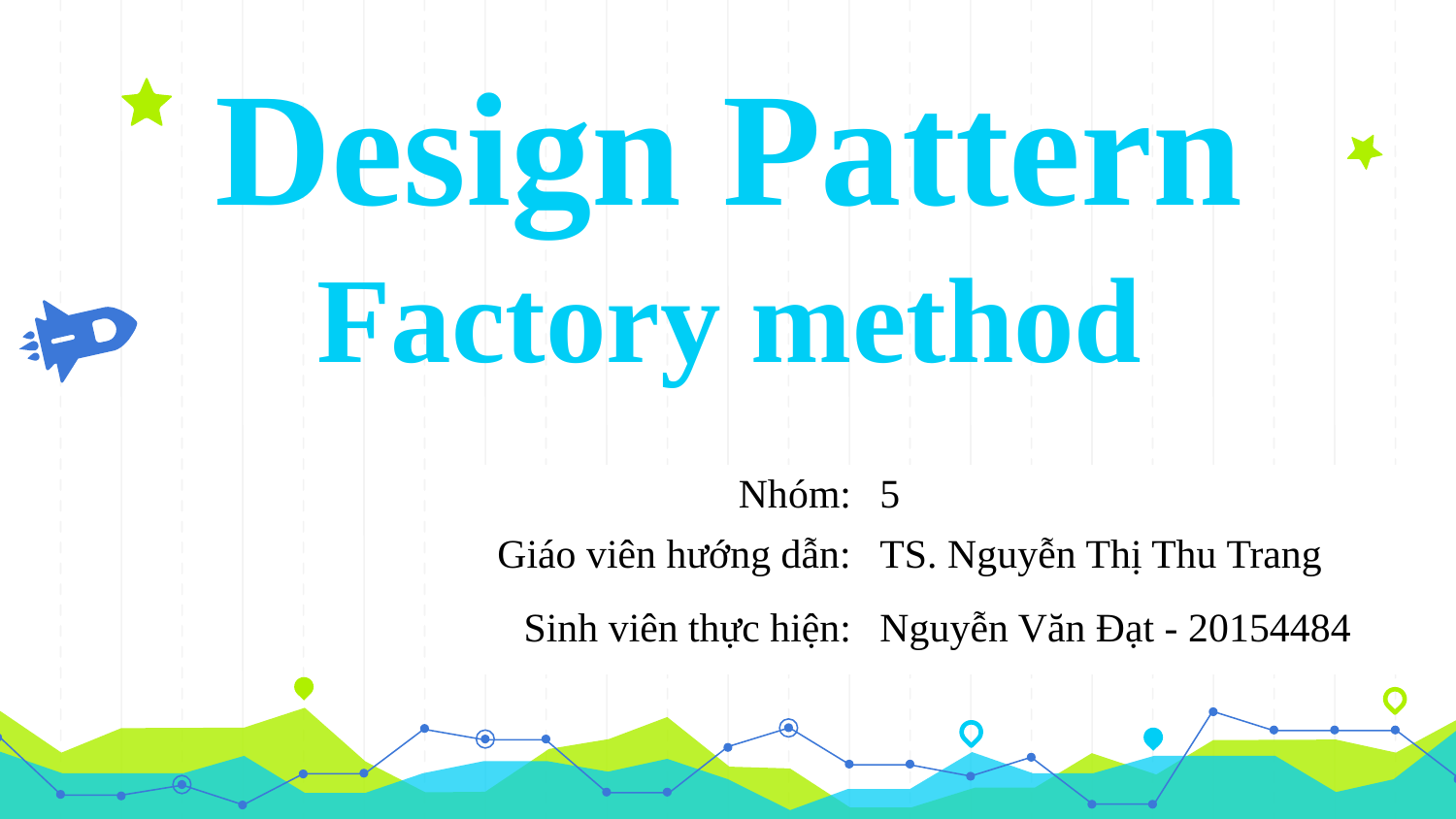

Design Pattern Factory method

| Nhóm: | 5 |
| --- | --- |
| Giáo viên hướng dẫn: | TS. Nguyễn Thị Thu Trang |
| Sinh viên thực hiện: | Nguyễn Văn Đạt - 20154484 |